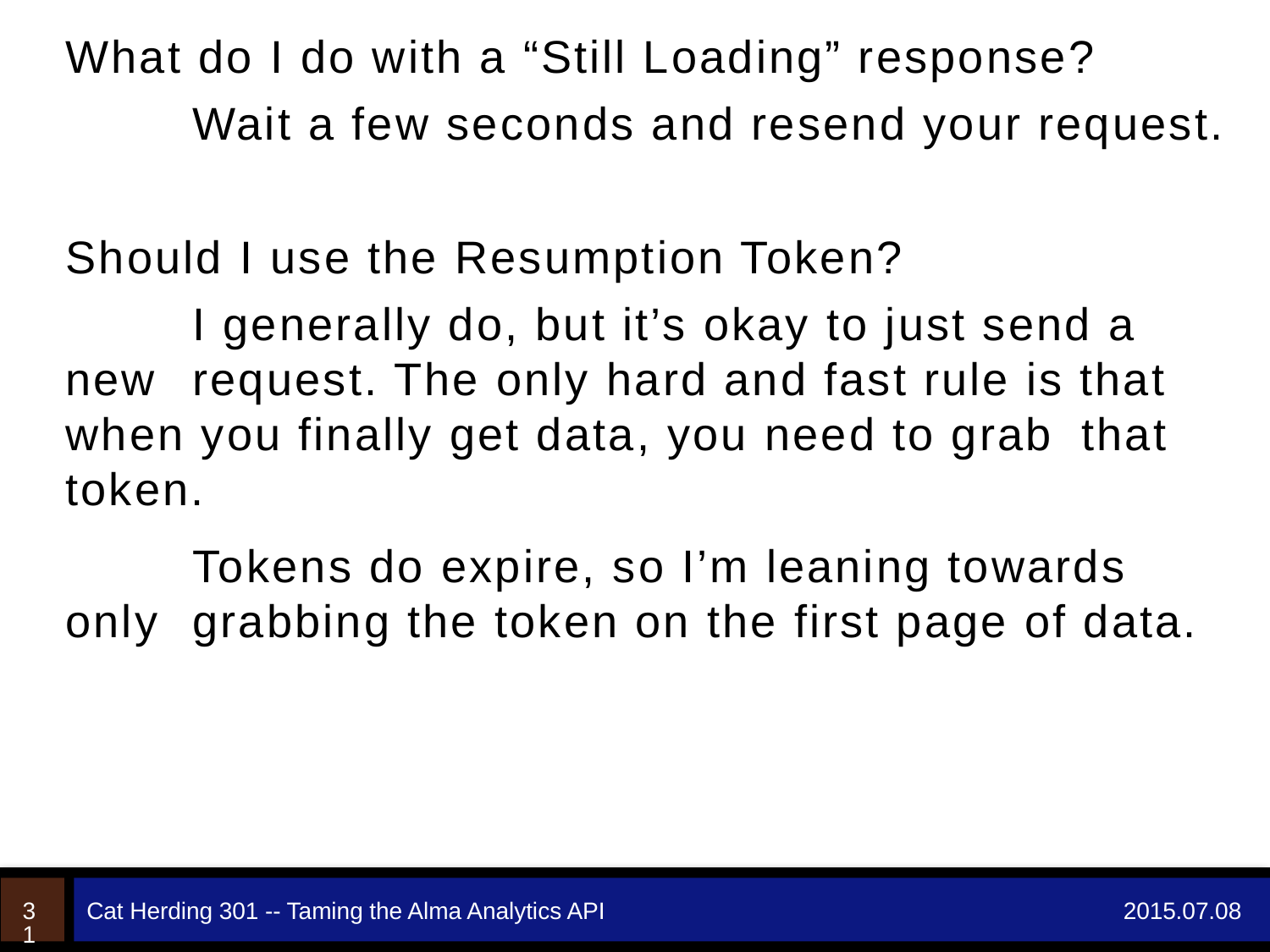

What do I do with a “Still Loading” response?
	Wait a few seconds and resend your request.

Should I use the Resumption Token?
	I generally do, but it’s okay to just send a new 	request. The only hard and fast rule is that 	when you finally get data, you need to grab 	that token.
	Tokens do expire, so I’m leaning towards only 	grabbing the token on the first page of data.

31
Cat Herding 301 -- Taming the Alma Analytics API
2015.07.08